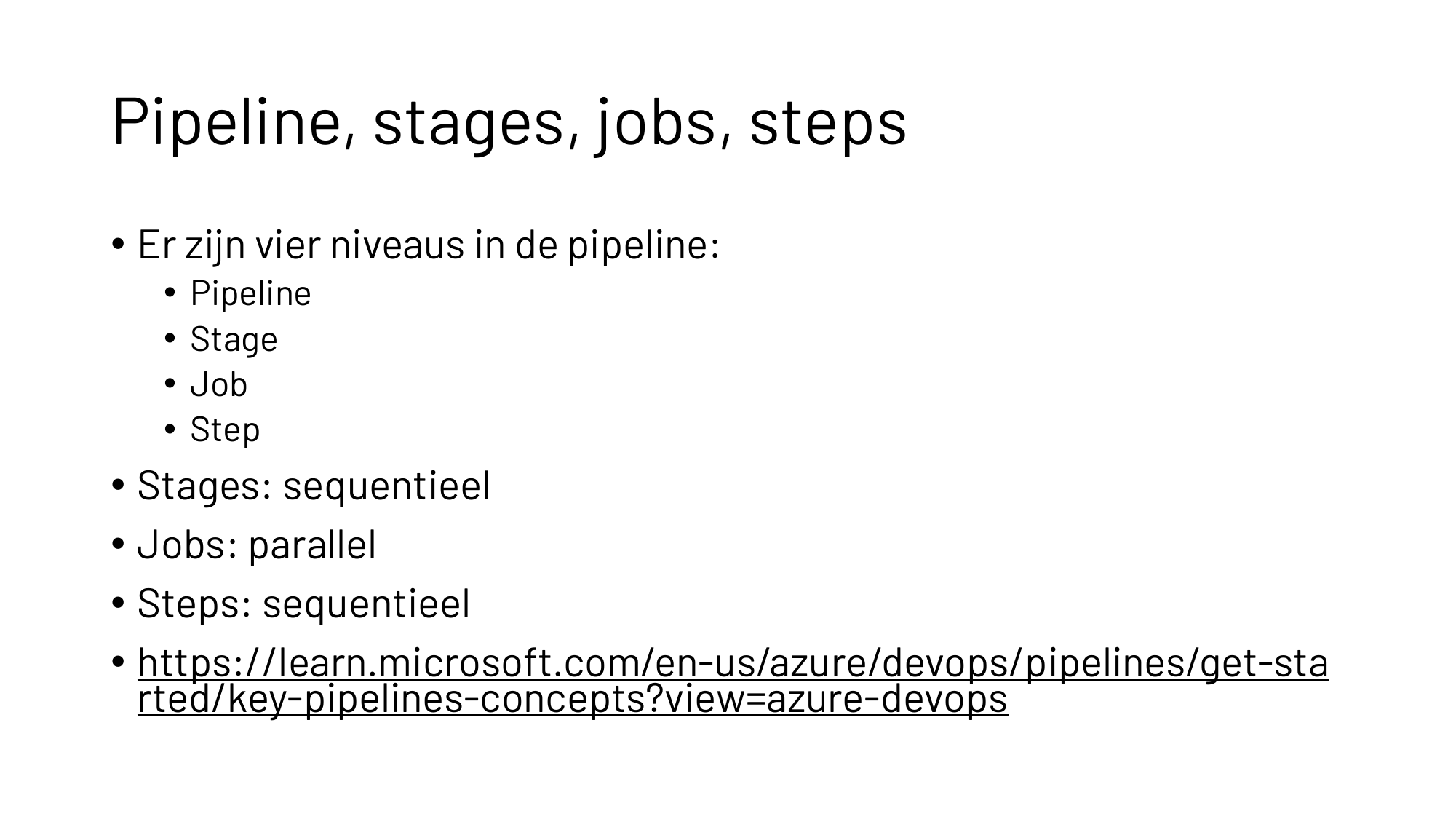

# Pipeline, stages, jobs, steps
Er zijn vier niveaus in de pipeline:
Pipeline
Stage
Job
Step
Stages: sequentieel
Jobs: parallel
Steps: sequentieel
https://learn.microsoft.com/en-us/azure/devops/pipelines/get-started/key-pipelines-concepts?view=azure-devops